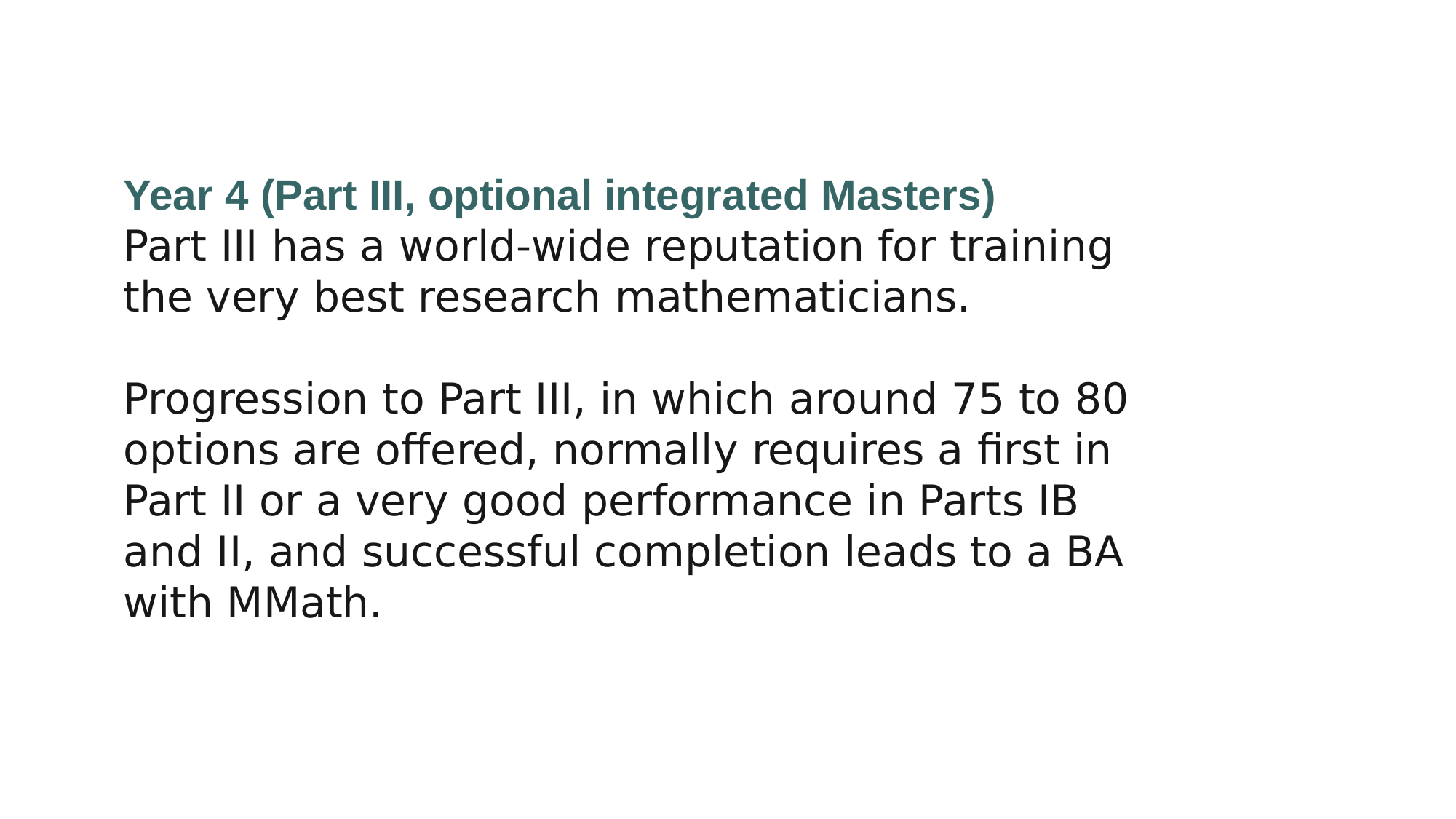

Year 4 (Part III, optional integrated Masters)
Part III has a world-wide reputation for training the very best research mathematicians.

Progression to Part III, in which around 75 to 80 options are offered, normally requires a first in Part II or a very good performance in Parts IB and II, and successful completion leads to a BA with MMath.